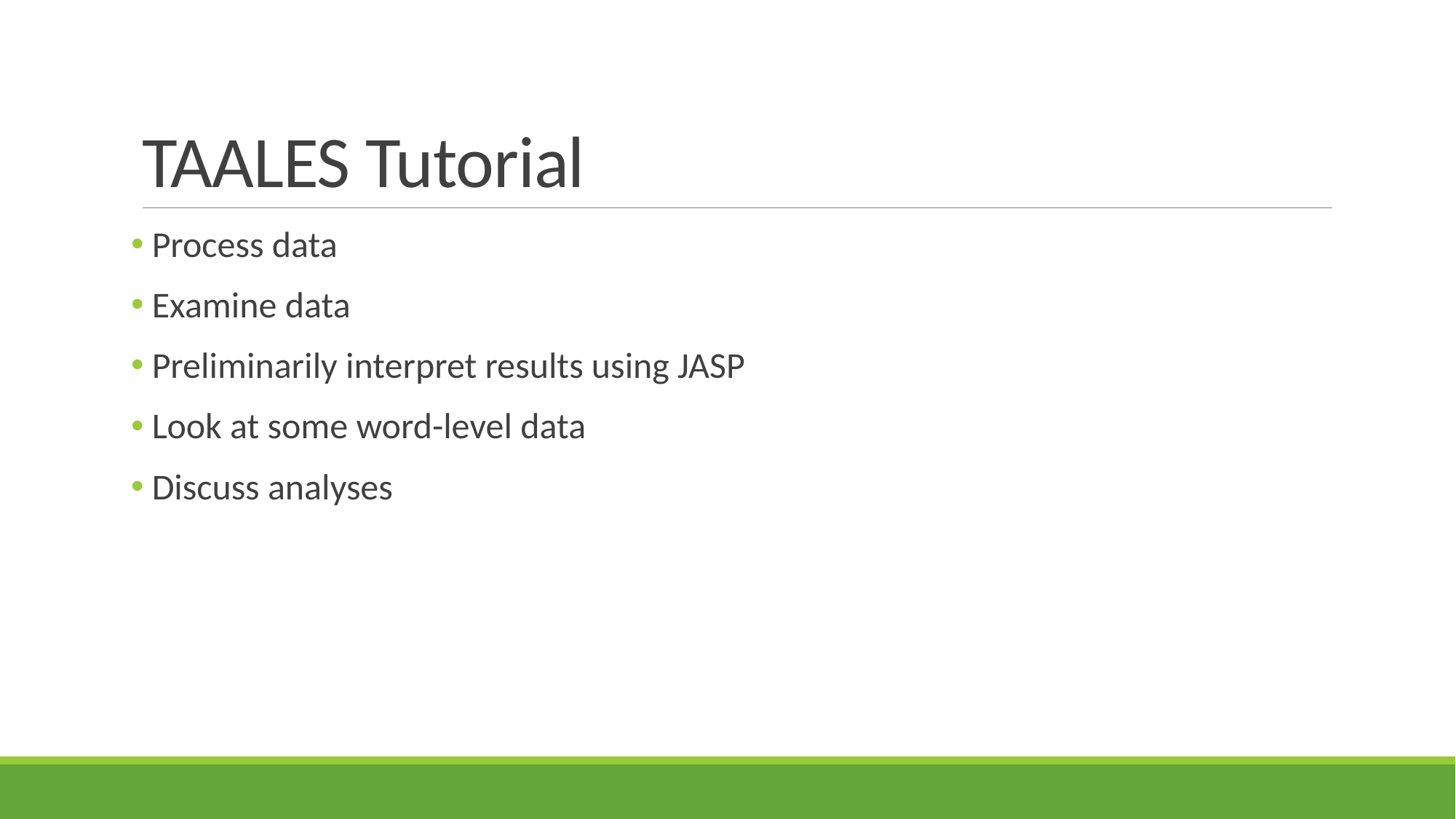

# TAALES Tutorial
 Process data
 Examine data
 Preliminarily interpret results using JASP
 Look at some word-level data
 Discuss analyses